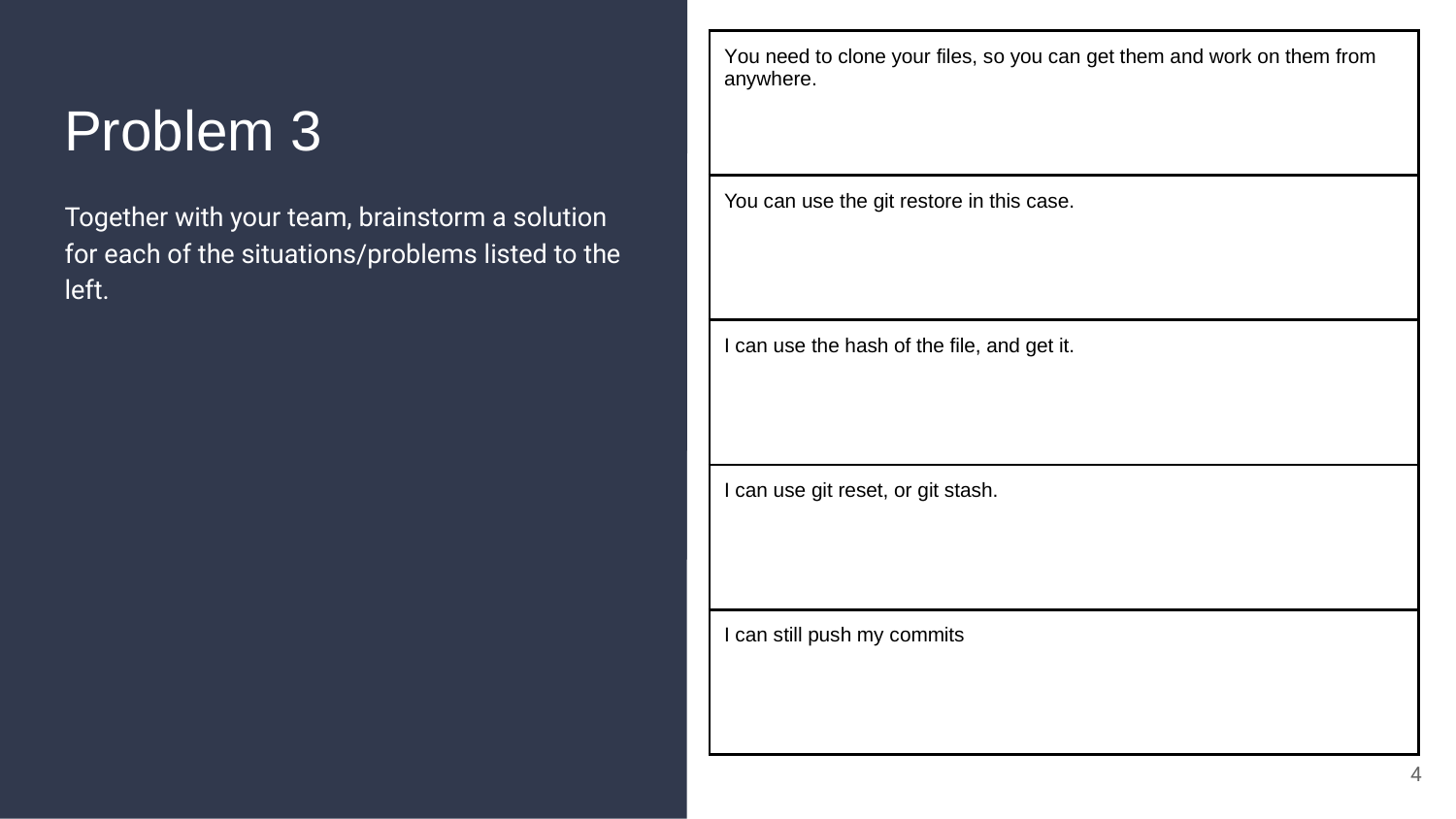

| You need to clone your files, so you can get them and work on them from anywhere. |
| --- |
| You can use the git restore in this case. |
| I can use the hash of the file, and get it. |
| I can use git reset, or git stash. |
| I can still push my commits |
# Problem 3
Together with your team, brainstorm a solution for each of the situations/problems listed to the left.
4